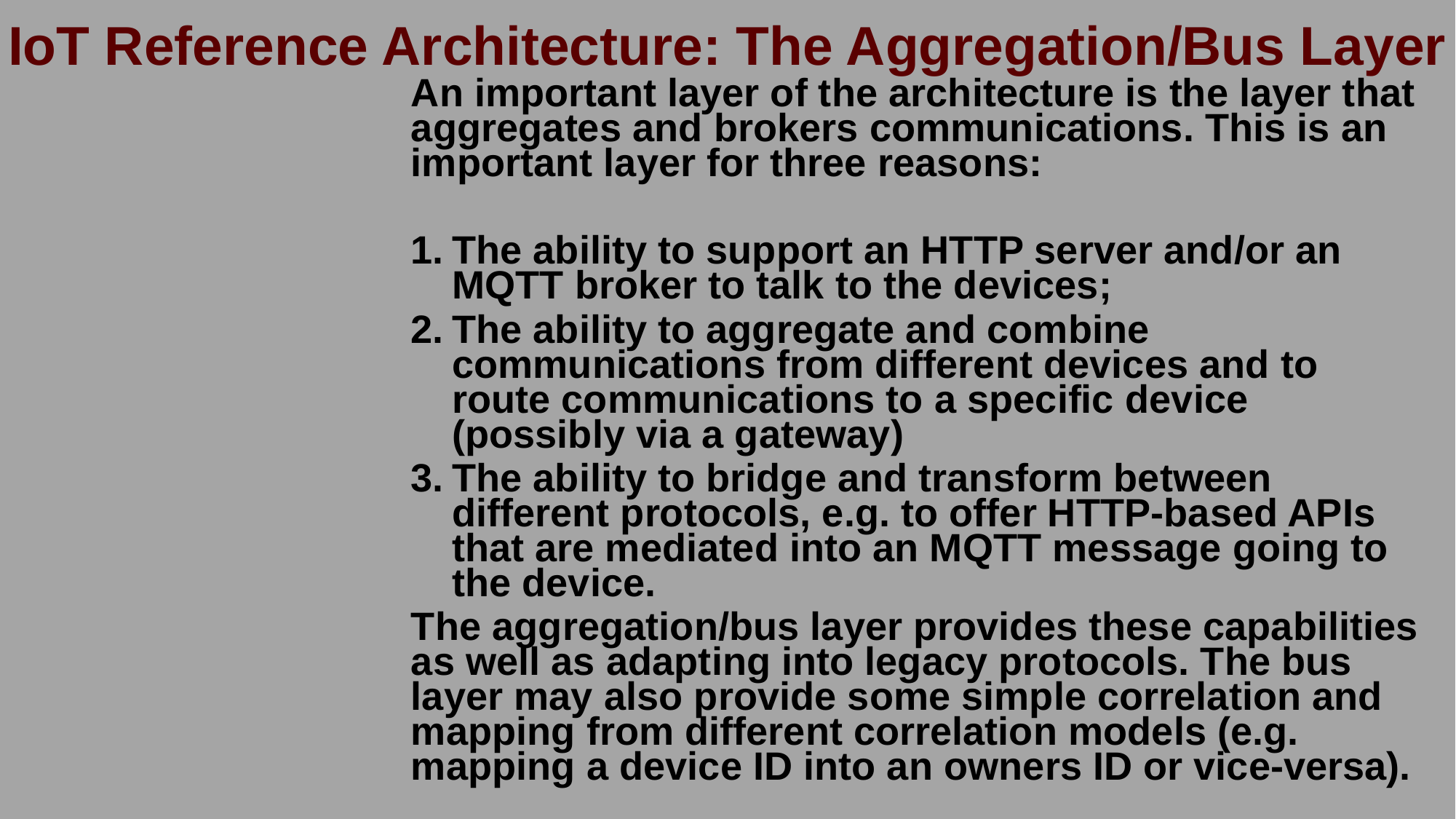

# IoT Reference Architecture: The Aggregation/Bus Layer
An important layer of the architecture is the layer that aggregates and brokers communications. This is an important layer for three reasons:

The ability to support an HTTP server and/or an MQTT broker to talk to the devices;
The ability to aggregate and combine communications from different devices and to route communications to a specific device (possibly via a gateway)
The ability to bridge and transform between different protocols, e.g. to offer HTTP-based APIs that are mediated into an MQTT message going to the device.
The aggregation/bus layer provides these capabilities as well as adapting into legacy protocols. The bus layer may also provide some simple correlation and mapping from different correlation models (e.g. mapping a device ID into an owners ID or vice-versa).